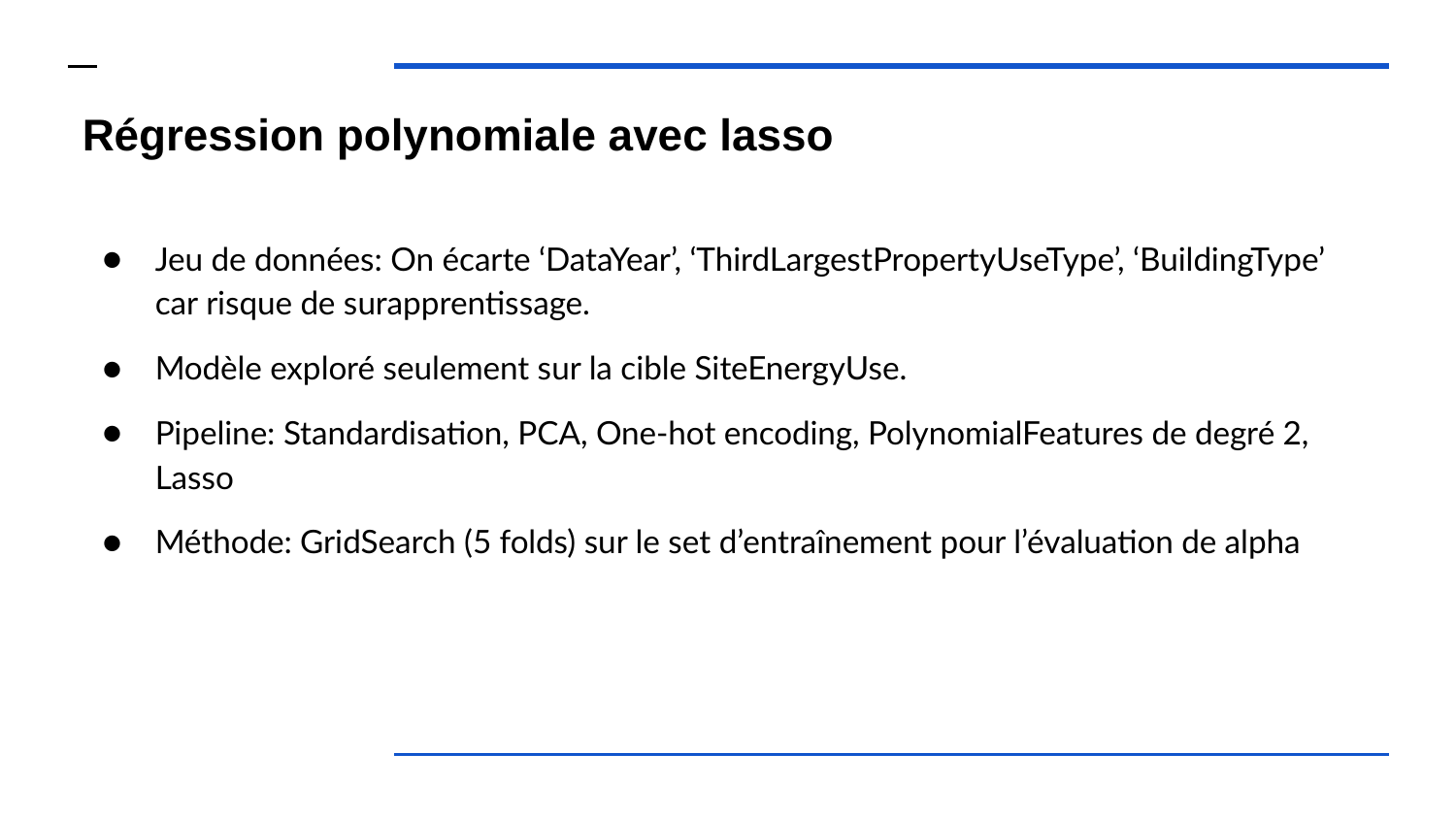

# Régression polynomiale avec lasso
Jeu de données: On écarte ‘DataYear’, ‘ThirdLargestPropertyUseType’, ‘BuildingType’  car risque de surapprentissage.
Modèle exploré seulement sur la cible SiteEnergyUse.
Pipeline: Standardisation, PCA, One-hot encoding, PolynomialFeatures de degré 2, Lasso
Méthode: GridSearch (5 folds) sur le set d’entraînement pour l’évaluation de alpha